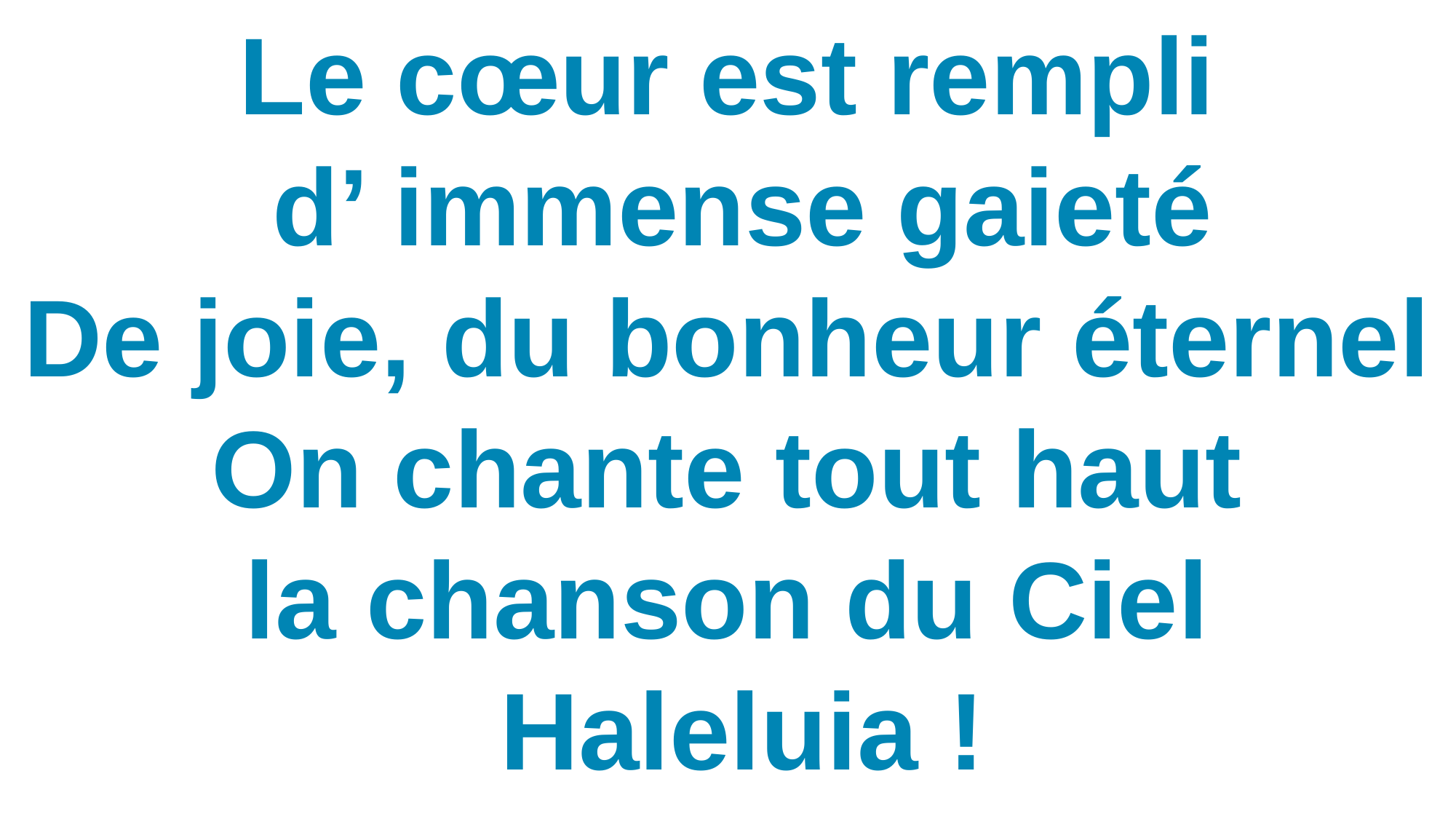

Le cœur est rempli
 d’ immense gaieté
De joie, du bonheur éternel
On chante tout haut
la chanson du Ciel
 Haleluia !